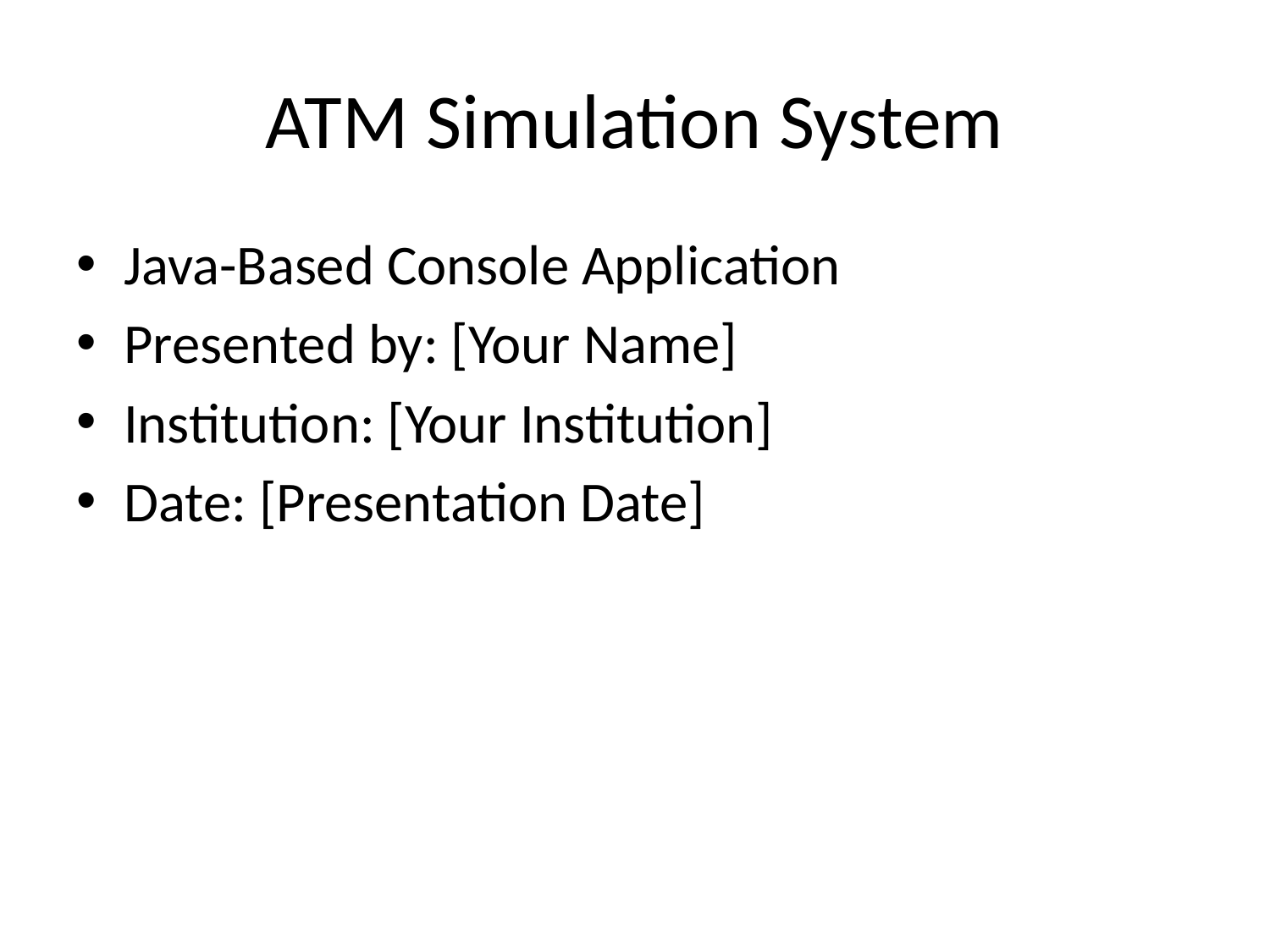

# ATM Simulation System
Java-Based Console Application
Presented by: [Your Name]
Institution: [Your Institution]
Date: [Presentation Date]